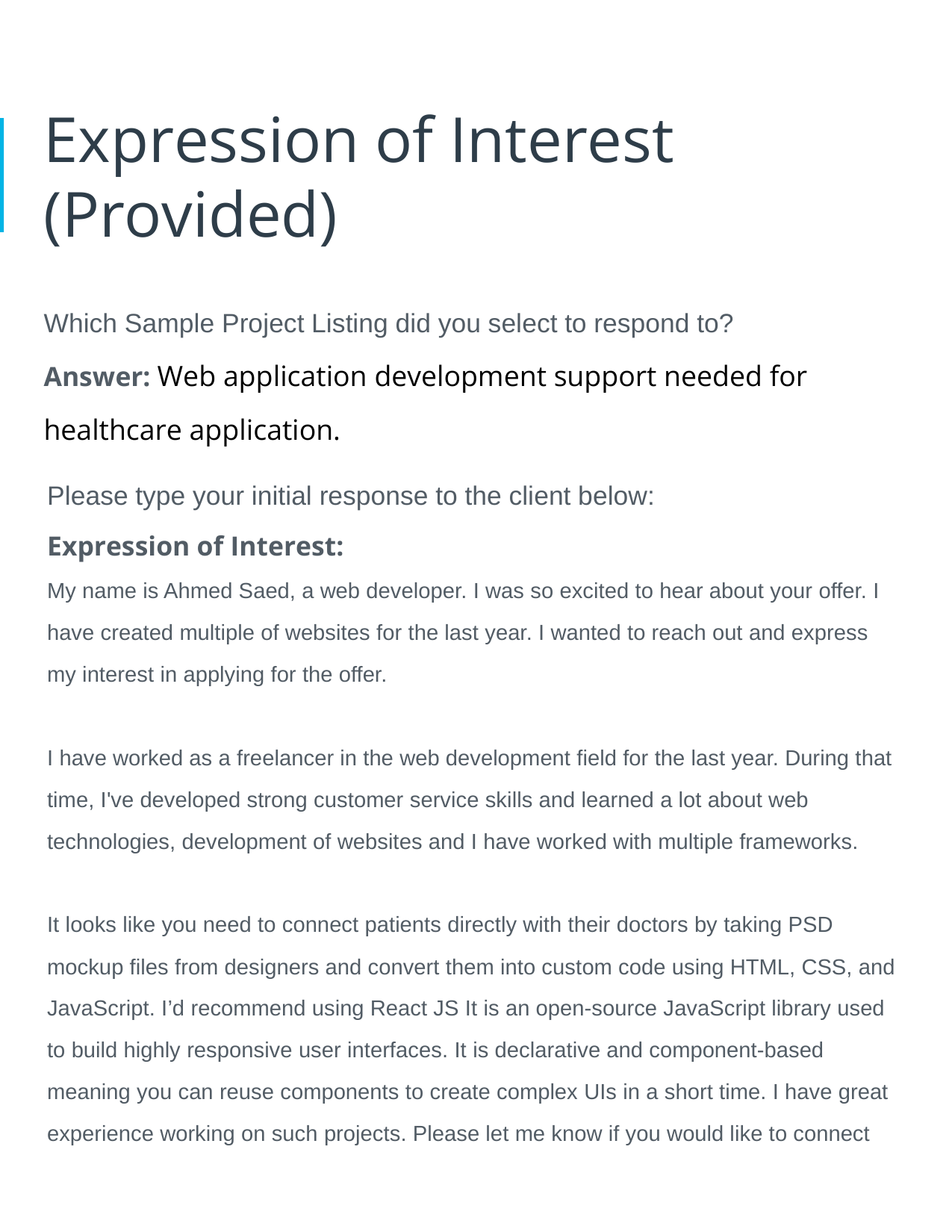

# Expression of Interest (Provided)
Which Sample Project Listing did you select to respond to?
Answer: Web application development support needed for healthcare application.
Please type your initial response to the client below:
Expression of Interest:
My name is Ahmed Saed, a web developer. I was so excited to hear about your offer. I have created multiple of websites for the last year. I wanted to reach out and express my interest in applying for the offer.

I have worked as a freelancer in the web development field for the last year. During that time, I've developed strong customer service skills and learned a lot about web technologies, development of websites and I have worked with multiple frameworks.

It looks like you need to connect patients directly with their doctors by taking PSD mockup files from designers and convert them into custom code using HTML, CSS, and JavaScript. I’d recommend using React JS It is an open-source JavaScript library used to build highly responsive user interfaces. It is declarative and component-based meaning you can reuse components to create complex UIs in a short time. I have great experience working on such projects. Please let me know if you would like to connect